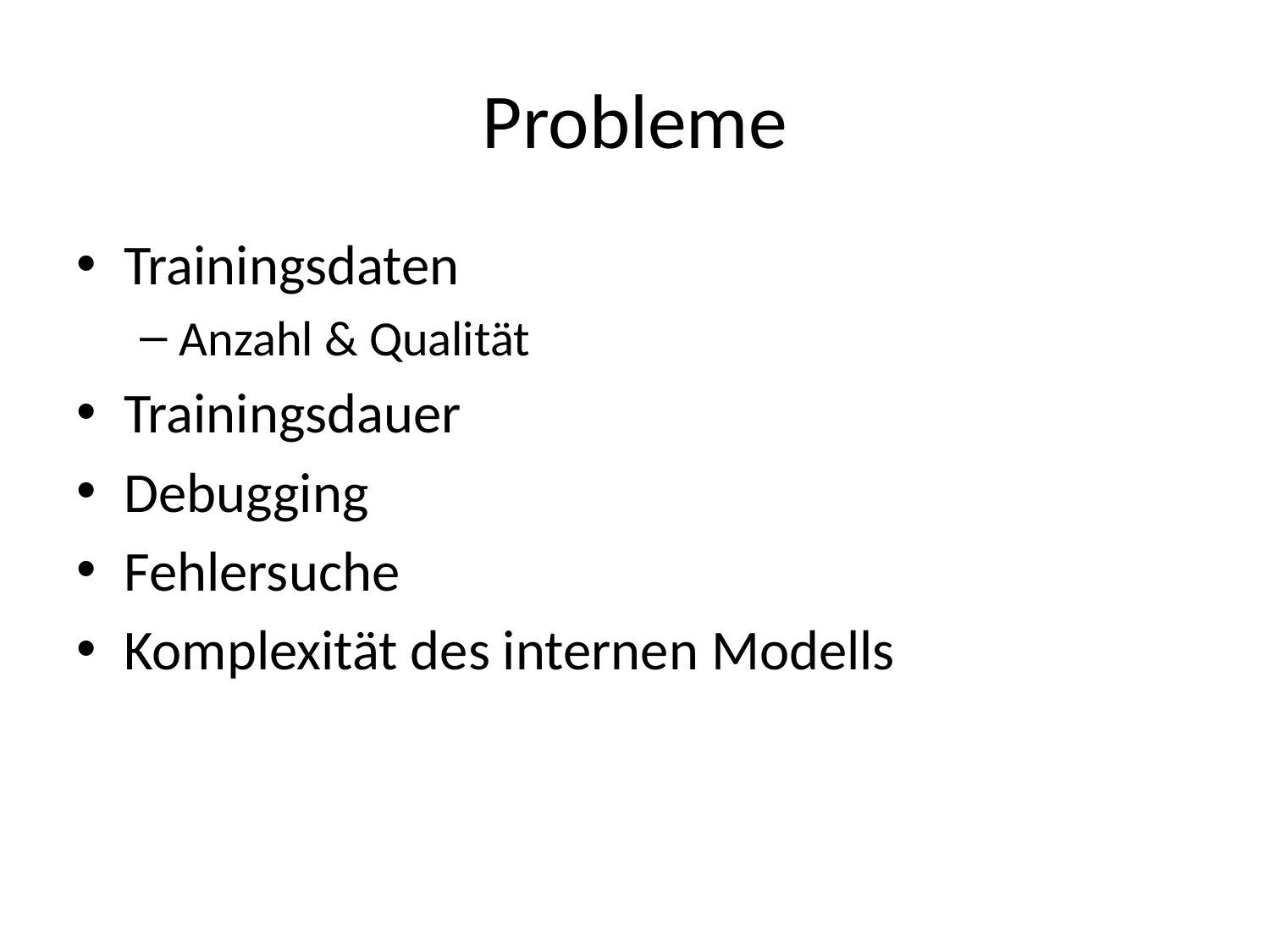

# Probleme
Trainingsdaten
Anzahl & Qualität
Trainingsdauer
Debugging
Fehlersuche
Komplexität des internen Modells